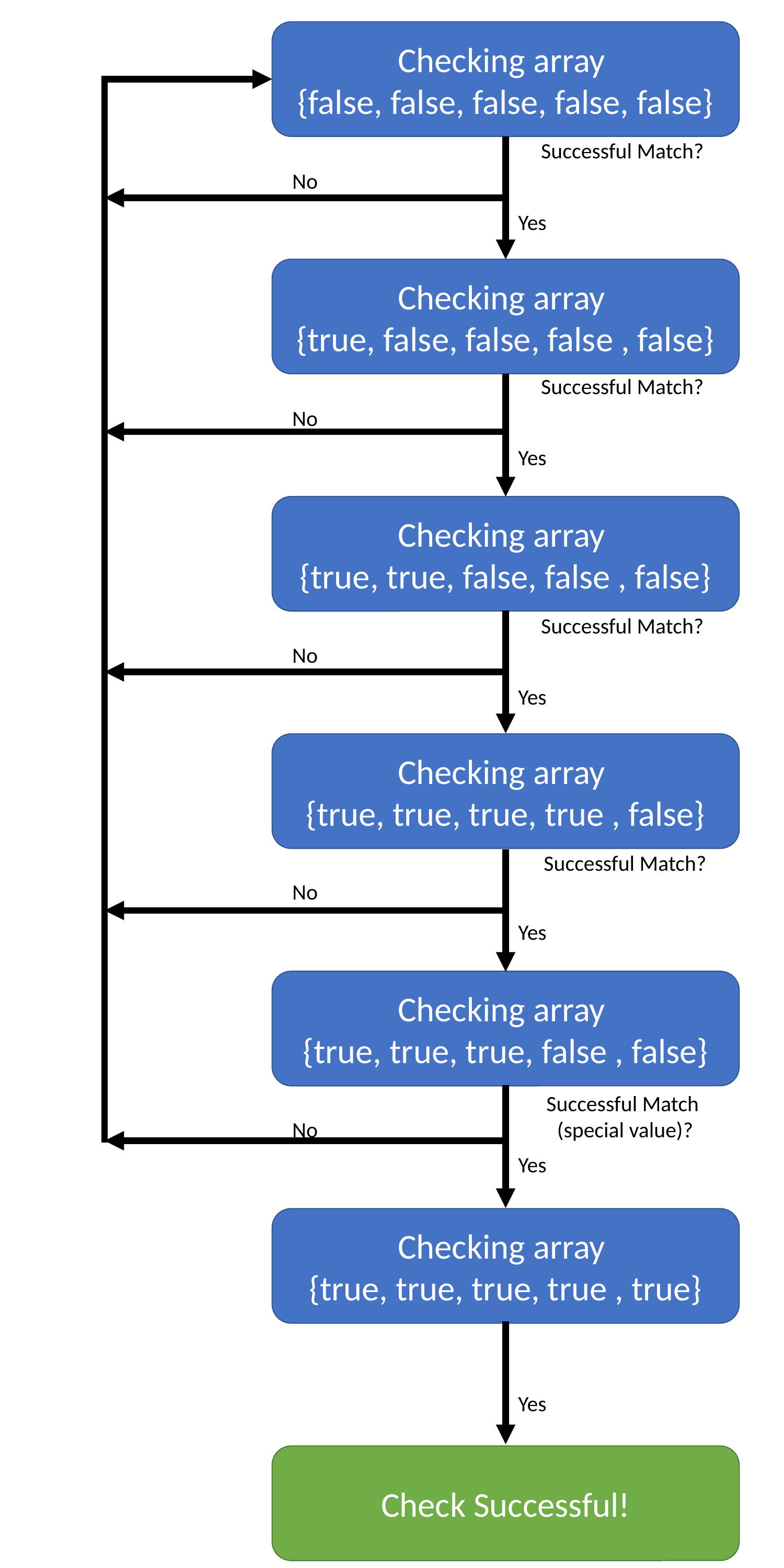

Checking array
{false, false, false, false, false}
Successful Match?
No
Yes
Checking array
{true, false, false, false , false}
Successful Match?
No
Yes
Checking array
{true, true, false, false , false}
Successful Match?
No
Yes
Checking array
{true, true, true, true , false}
Successful Match?
No
Yes
Checking array
{true, true, true, false , false}
Successful Match
(special value)?
No
Yes
Checking array
{true, true, true, true , true}
Yes
Check Successful!